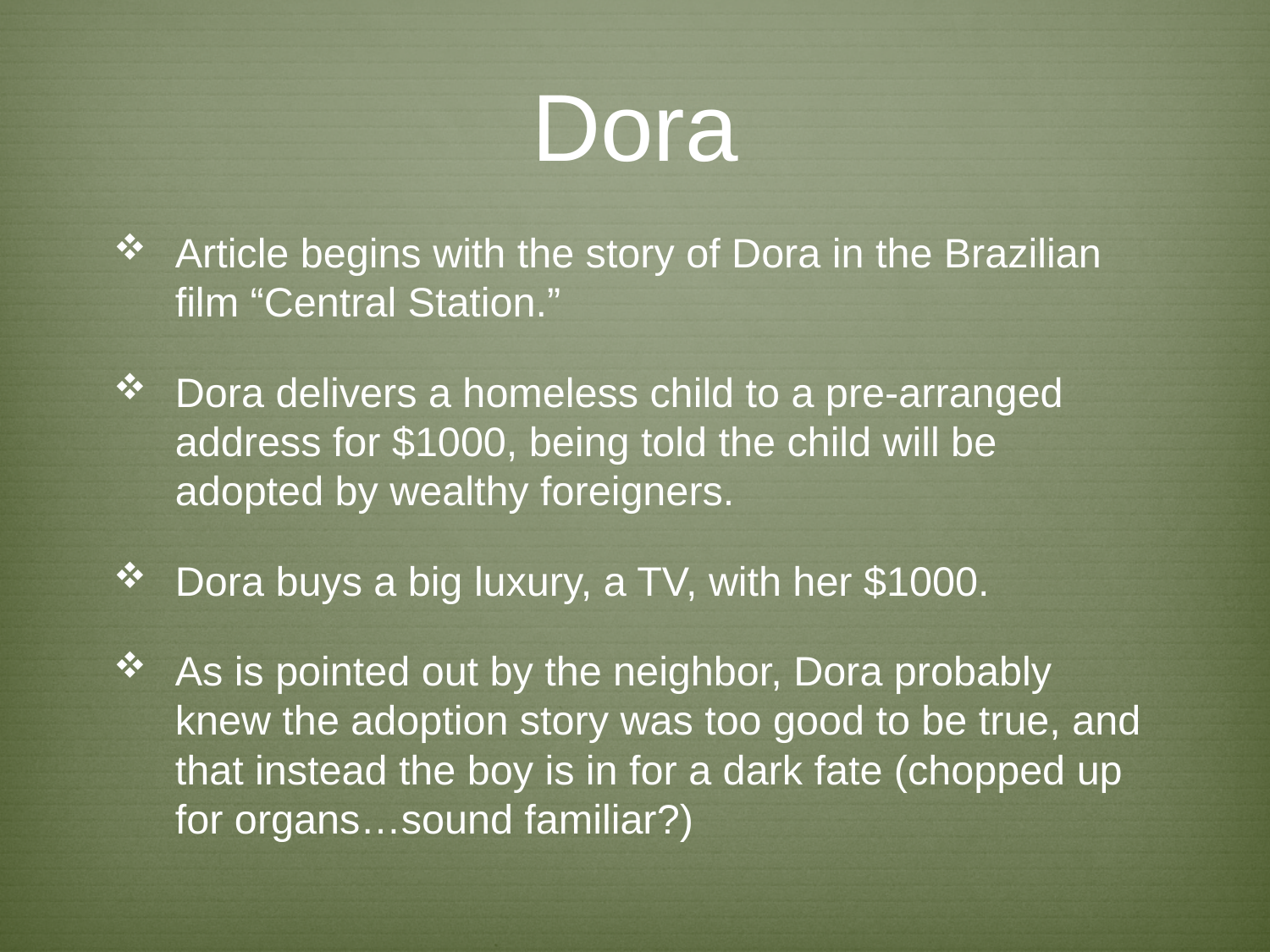

# Dora
Article begins with the story of Dora in the Brazilian film “Central Station.”
Dora delivers a homeless child to a pre-arranged address for $1000, being told the child will be adopted by wealthy foreigners.
Dora buys a big luxury, a TV, with her $1000.
As is pointed out by the neighbor, Dora probably knew the adoption story was too good to be true, and that instead the boy is in for a dark fate (chopped up for organs…sound familiar?)